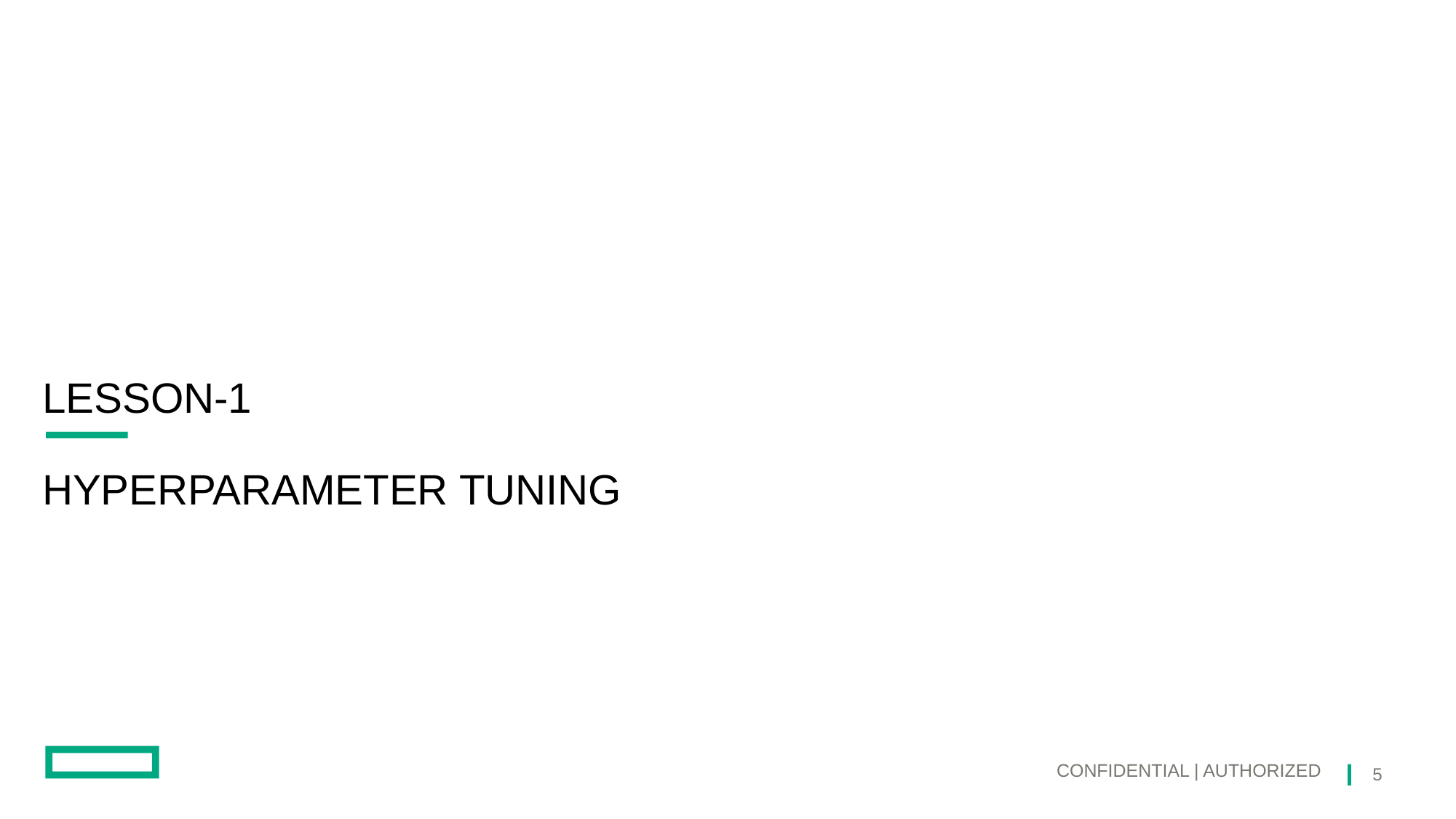

# Lesson-1 Hyperparameter Tuning
CONFIDENTIAL | AUTHORIZED
5